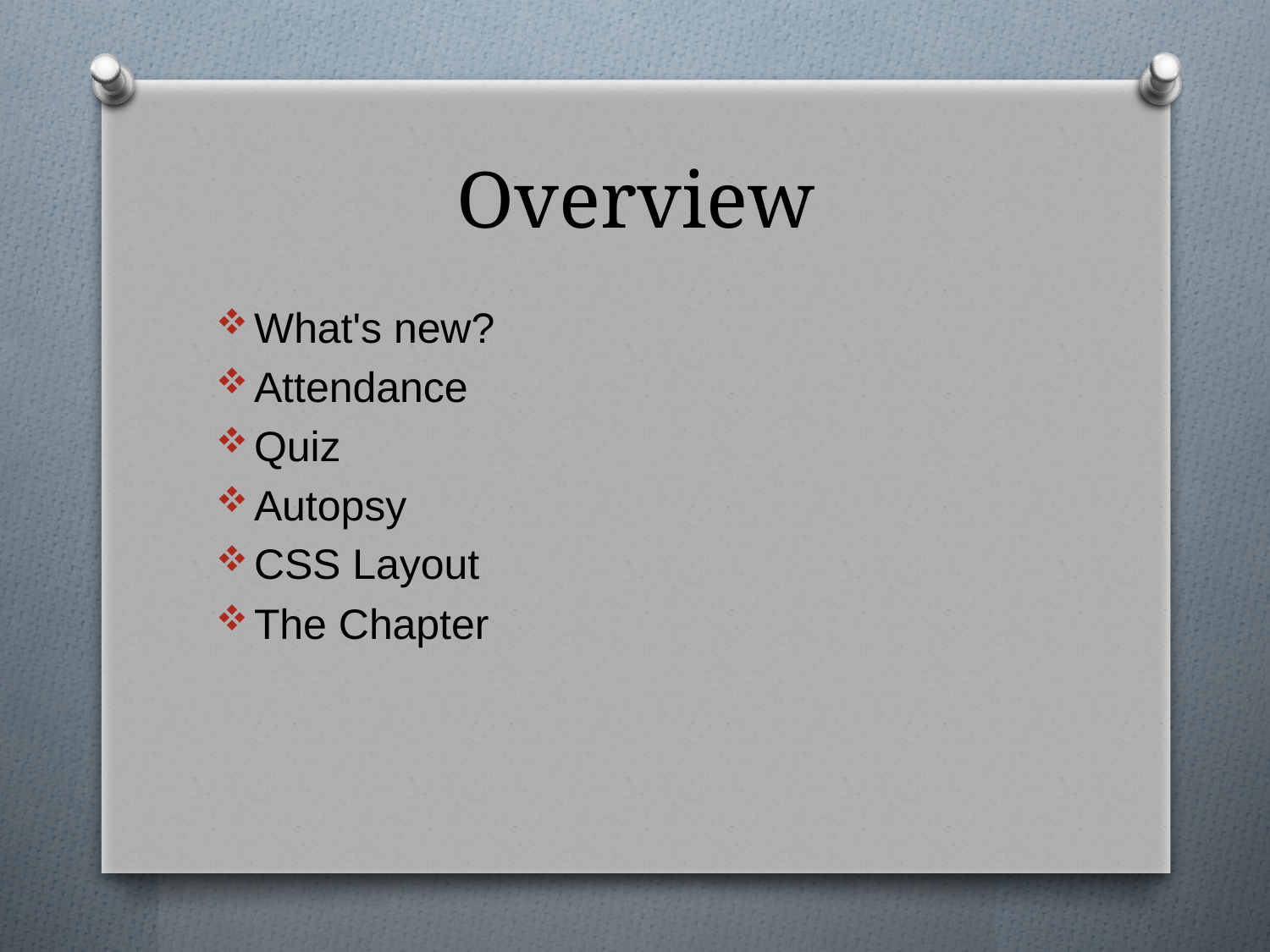

# Overview
What's new?
Attendance
Quiz
Autopsy
CSS Layout
The Chapter